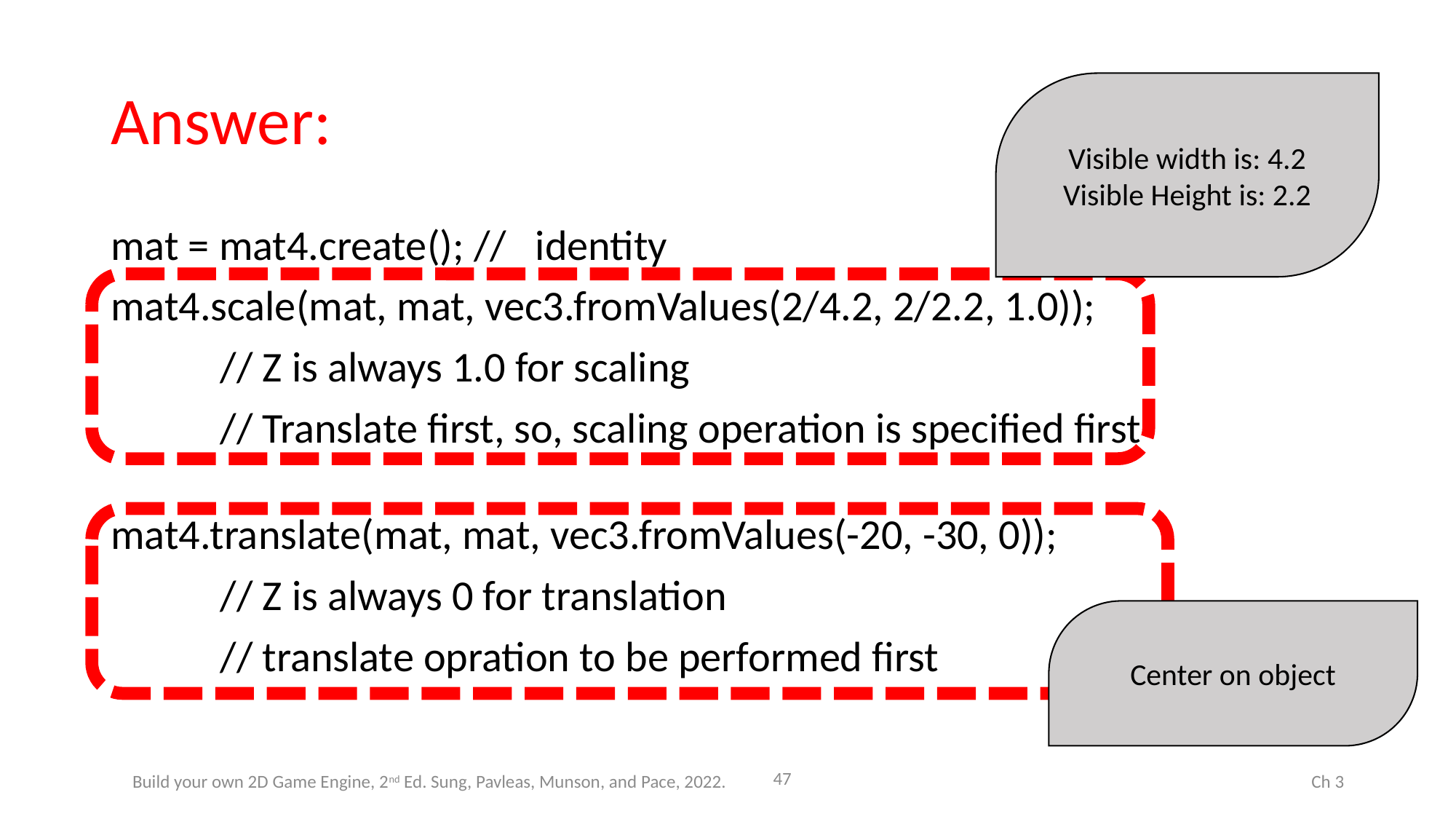

# Answer:
Visible width is: 4.2
Visible Height is: 2.2
mat = mat4.create(); //   identity
mat4.scale(mat, mat, vec3.fromValues(2/4.2, 2/2.2, 1.0));
	// Z is always 1.0 for scaling
	// Translate first, so, scaling operation is specified first
mat4.translate(mat, mat, vec3.fromValues(-20, -30, 0));
	// Z is always 0 for translation
	// translate opration to be performed first

Center on object